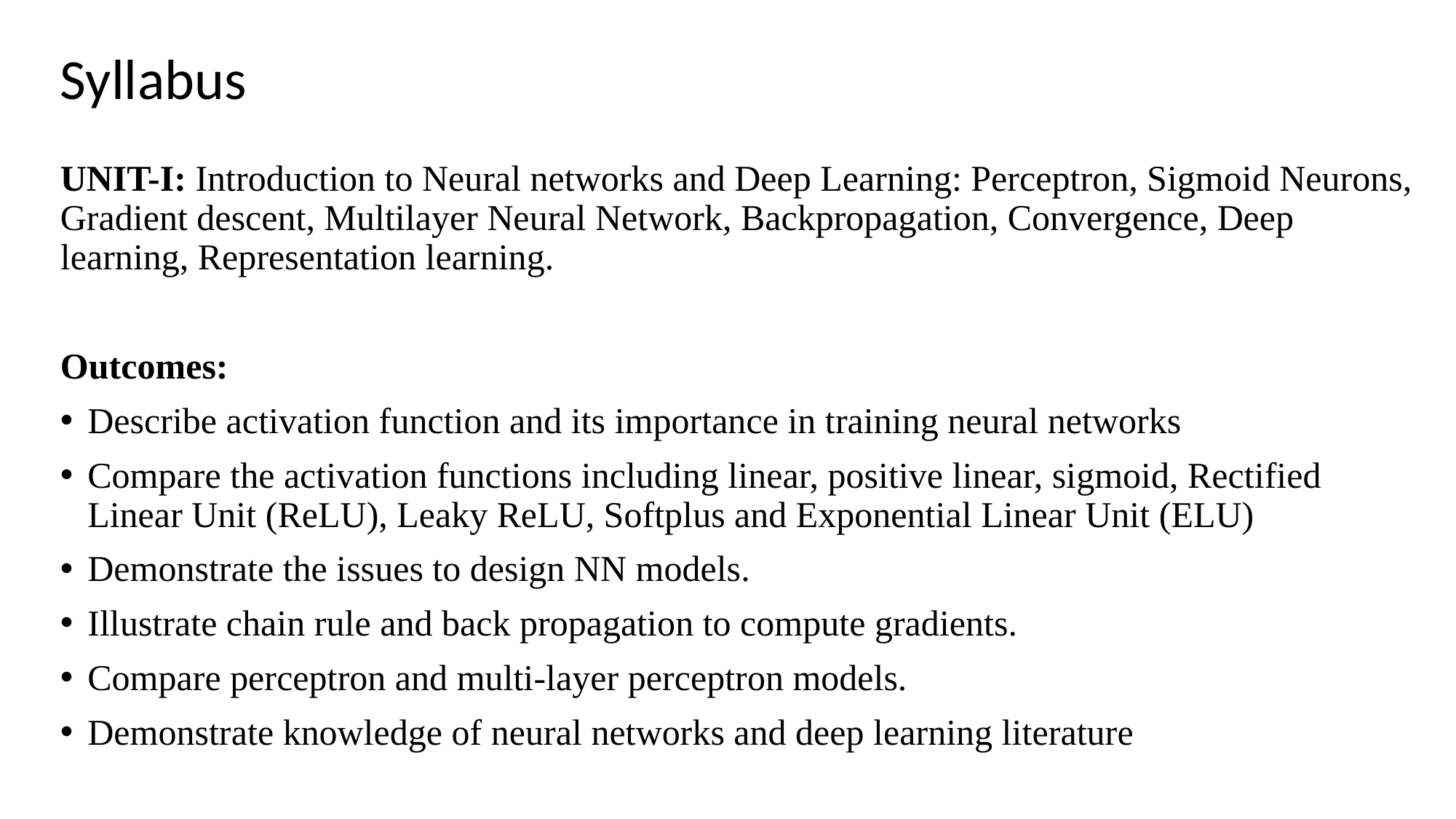

# Syllabus
UNIT-I: Introduction to Neural networks and Deep Learning: Perceptron, Sigmoid Neurons, Gradient descent, Multilayer Neural Network, Backpropagation, Convergence, Deep learning, Representation learning.

Outcomes:
Describe activation function and its importance in training neural networks
Compare the activation functions including linear, positive linear, sigmoid, Rectified Linear Unit (ReLU), Leaky ReLU, Softplus and Exponential Linear Unit (ELU)
Demonstrate the issues to design NN models.
Illustrate chain rule and back propagation to compute gradients.
Compare perceptron and multi-layer perceptron models.
Demonstrate knowledge of neural networks and deep learning literature